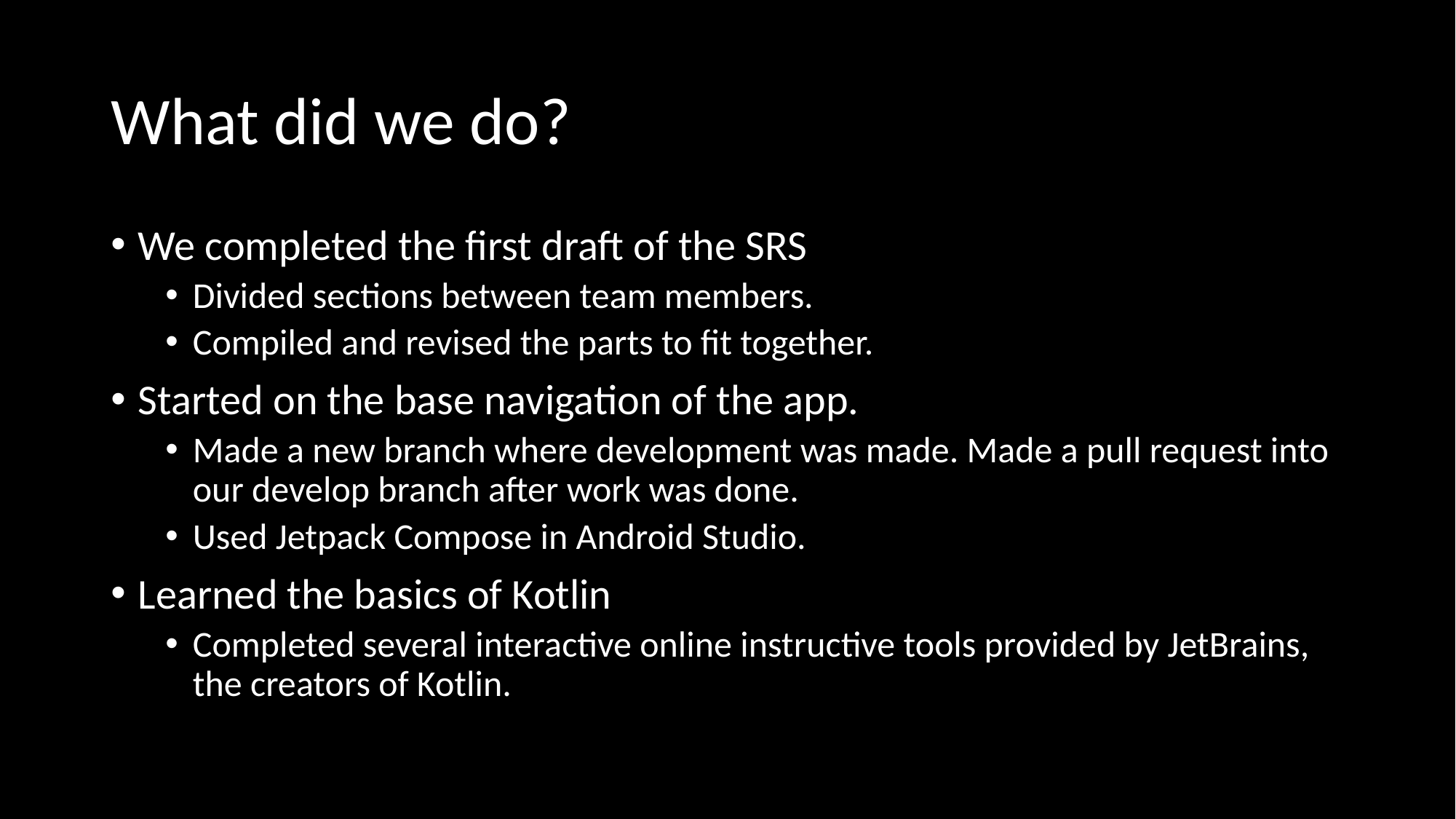

# What did we do?
We completed the first draft of the SRS
Divided sections between team members.
Compiled and revised the parts to fit together.
Started on the base navigation of the app.
Made a new branch where development was made. Made a pull request into our develop branch after work was done.
Used Jetpack Compose in Android Studio.
Learned the basics of Kotlin
Completed several interactive online instructive tools provided by JetBrains, the creators of Kotlin.